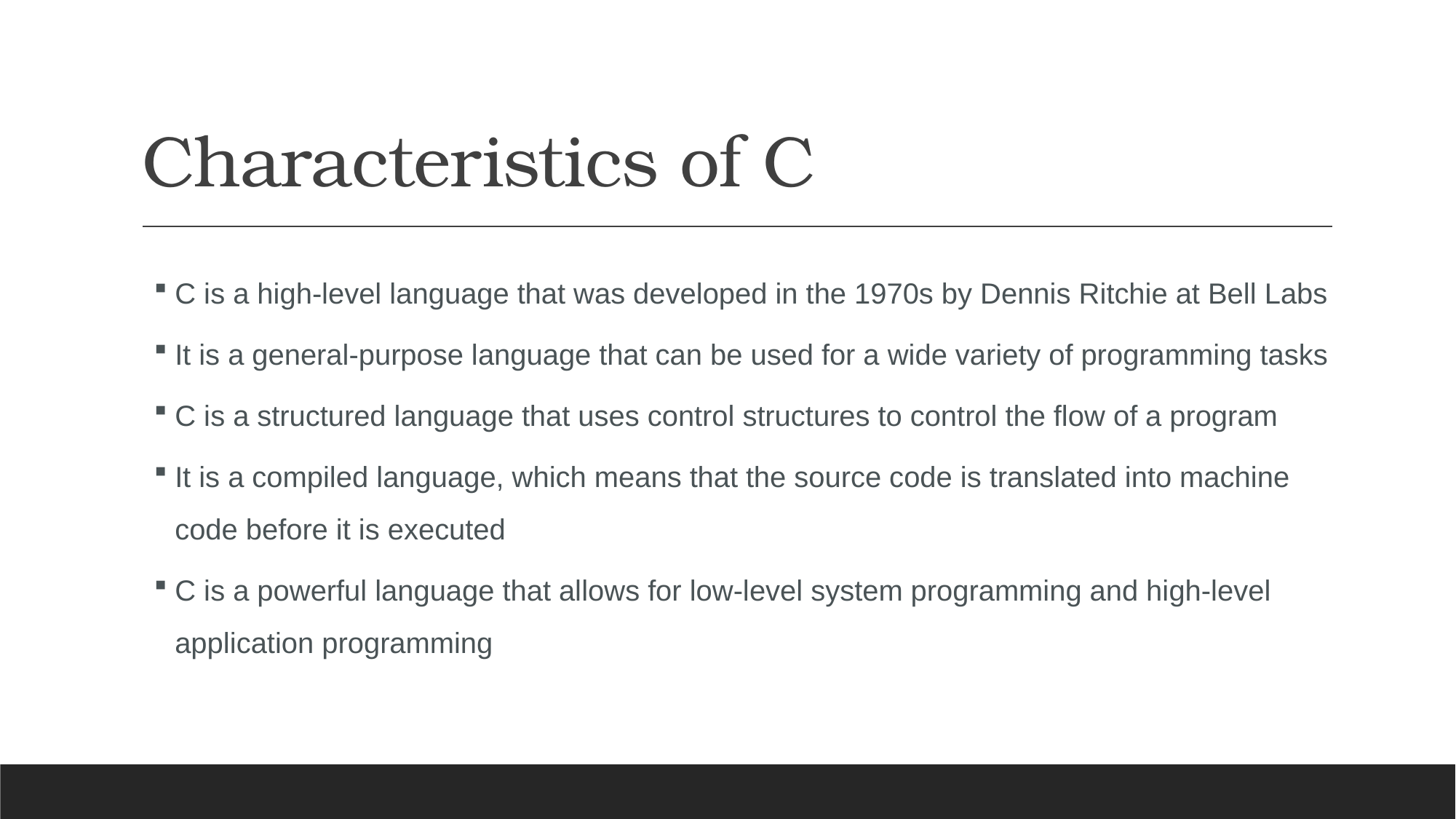

# Characteristics of C
C is a high-level language that was developed in the 1970s by Dennis Ritchie at Bell Labs
It is a general-purpose language that can be used for a wide variety of programming tasks
C is a structured language that uses control structures to control the flow of a program
It is a compiled language, which means that the source code is translated into machine code before it is executed
C is a powerful language that allows for low-level system programming and high-level application programming